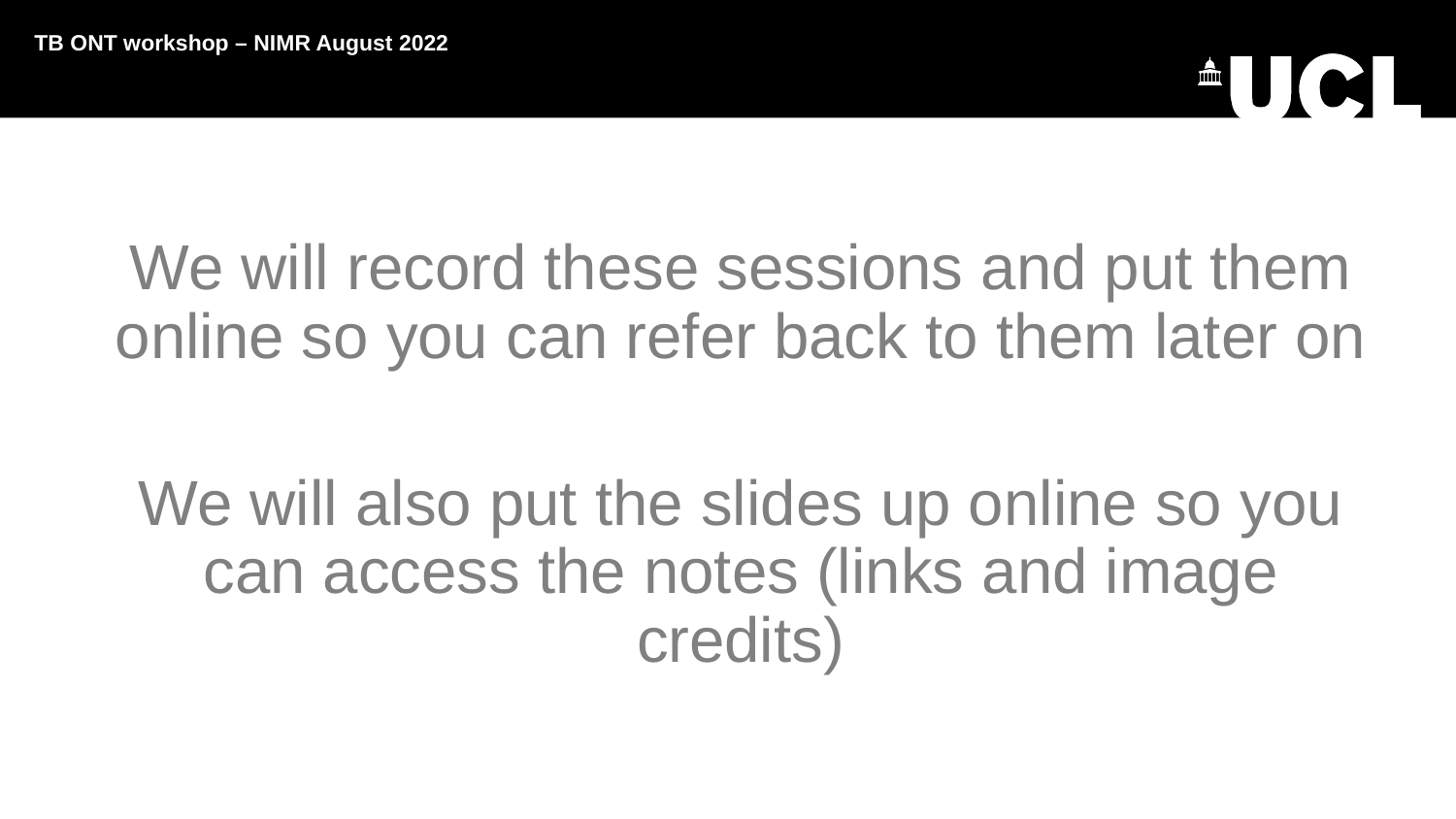

TB ONT workshop – NIMR August 2022

We will record these sessions and put them online so you can refer back to them later on

We will also put the slides up online so you can access the notes (links and image credits)